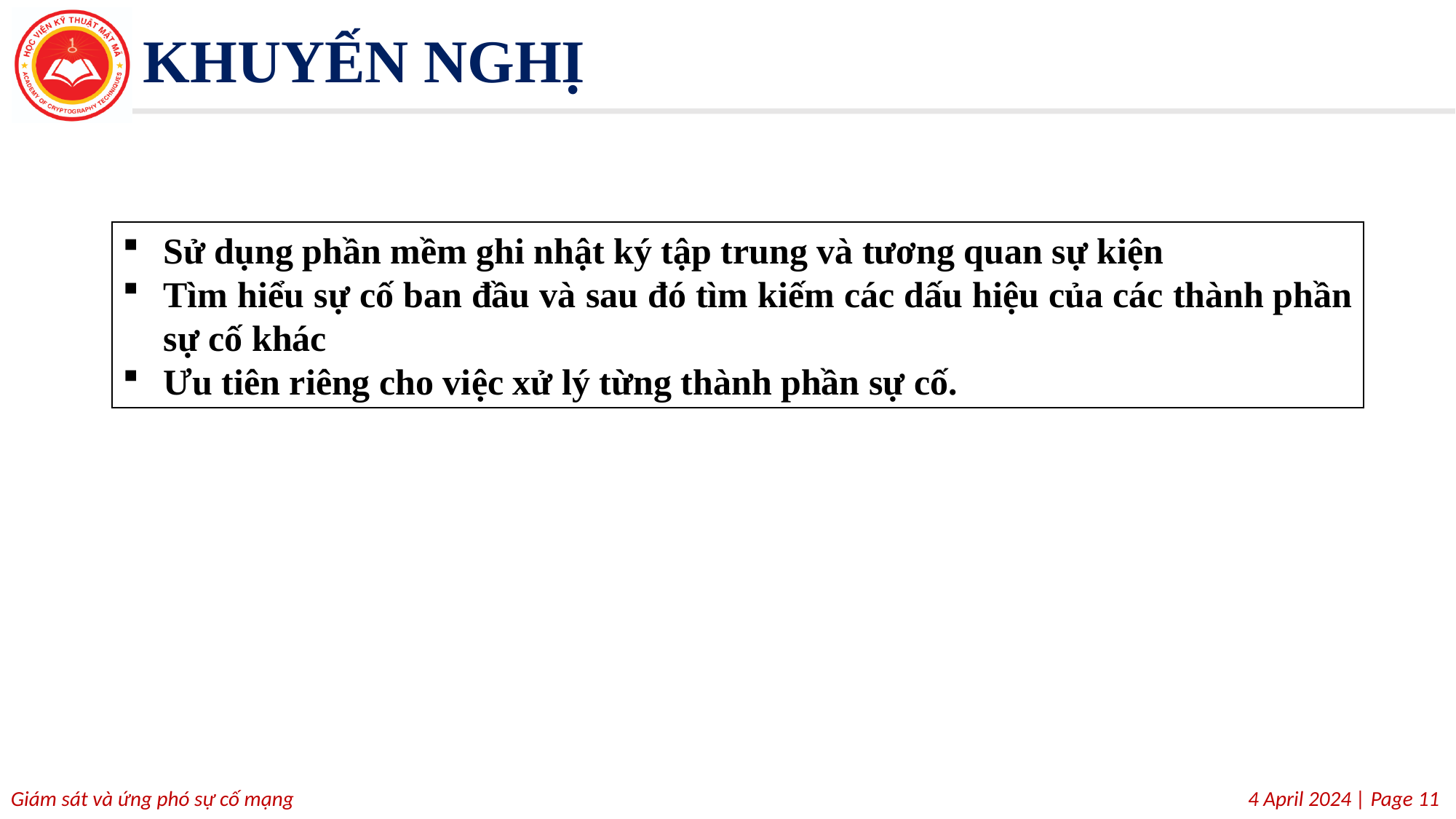

# KHUYẾN NGHỊ
Sử dụng phần mềm ghi nhật ký tập trung và tương quan sự kiện
Tìm hiểu sự cố ban đầu và sau đó tìm kiếm các dấu hiệu của các thành phần sự cố khác
Ưu tiên riêng cho việc xử lý từng thành phần sự cố.